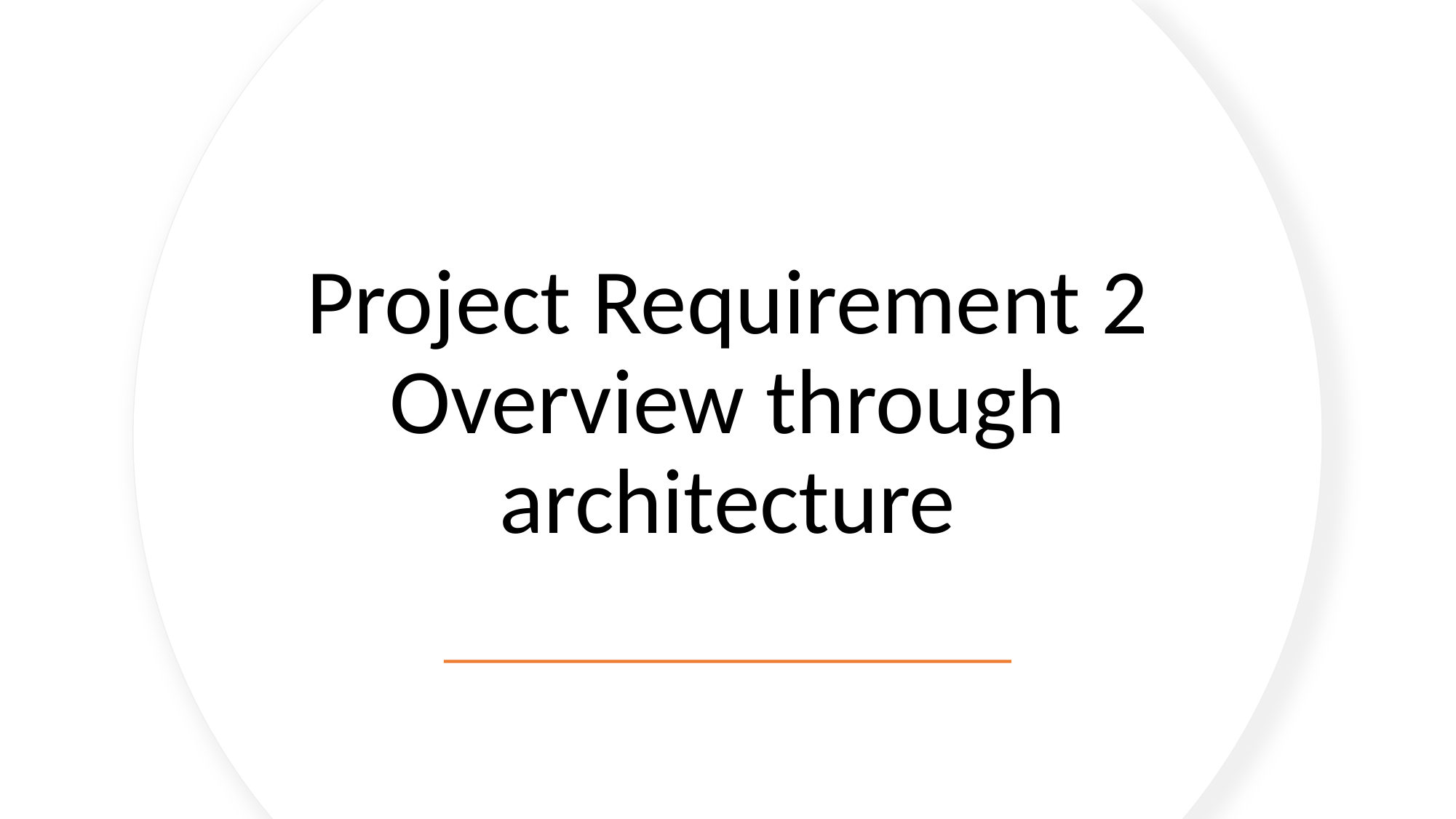

# Project Requirement 2 Overview through architecture